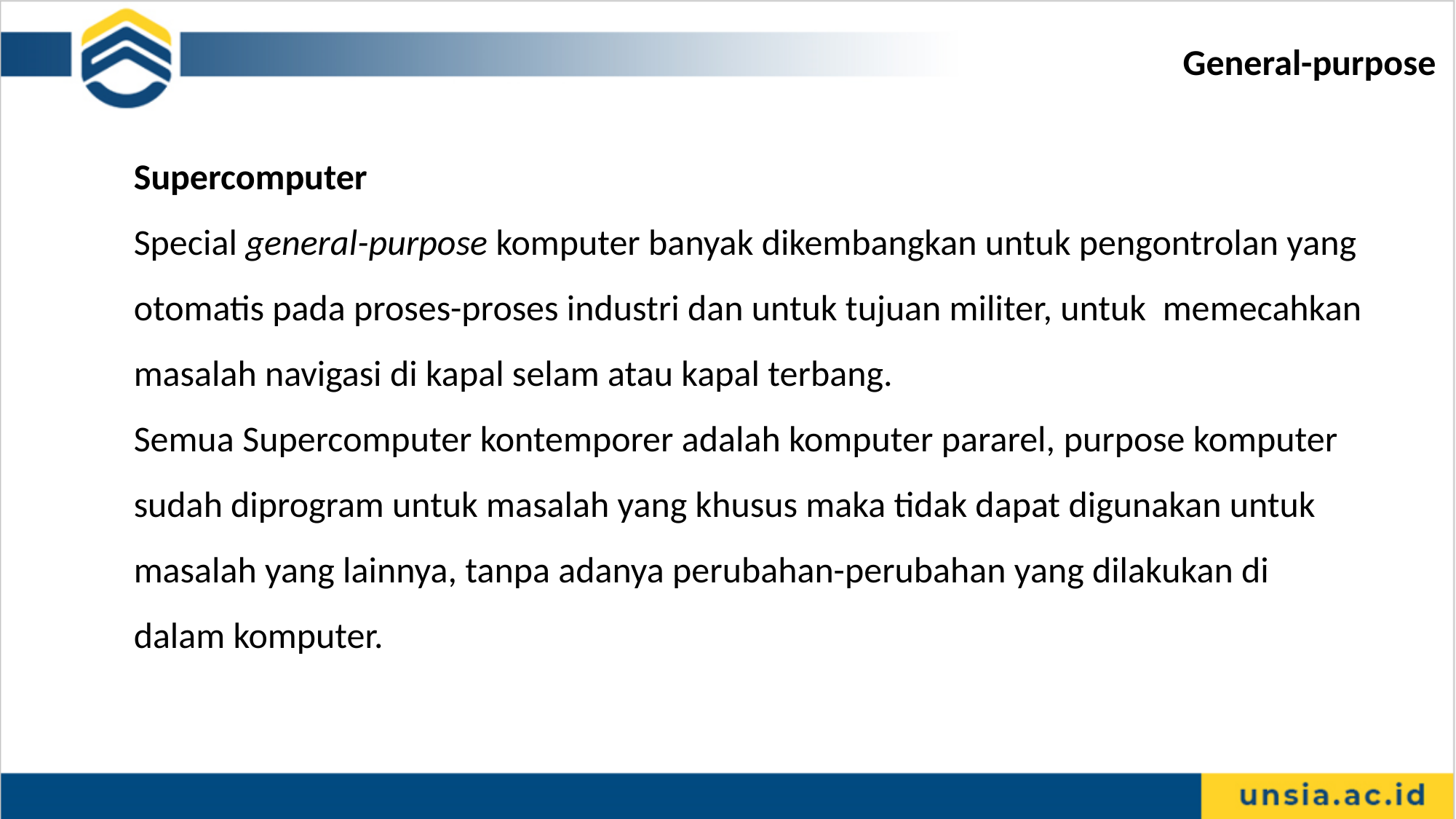

General-purpose
Supercomputer
Special general-purpose komputer banyak dikembangkan untuk pengontrolan yang otomatis pada proses-proses industri dan untuk tujuan militer, untuk  memecahkan masalah navigasi di kapal selam atau kapal terbang.
Semua Supercomputer kontemporer adalah komputer pararel, purpose komputer sudah diprogram untuk masalah yang khusus maka tidak dapat digunakan untuk masalah yang lainnya, tanpa adanya perubahan-perubahan yang dilakukan di dalam komputer.